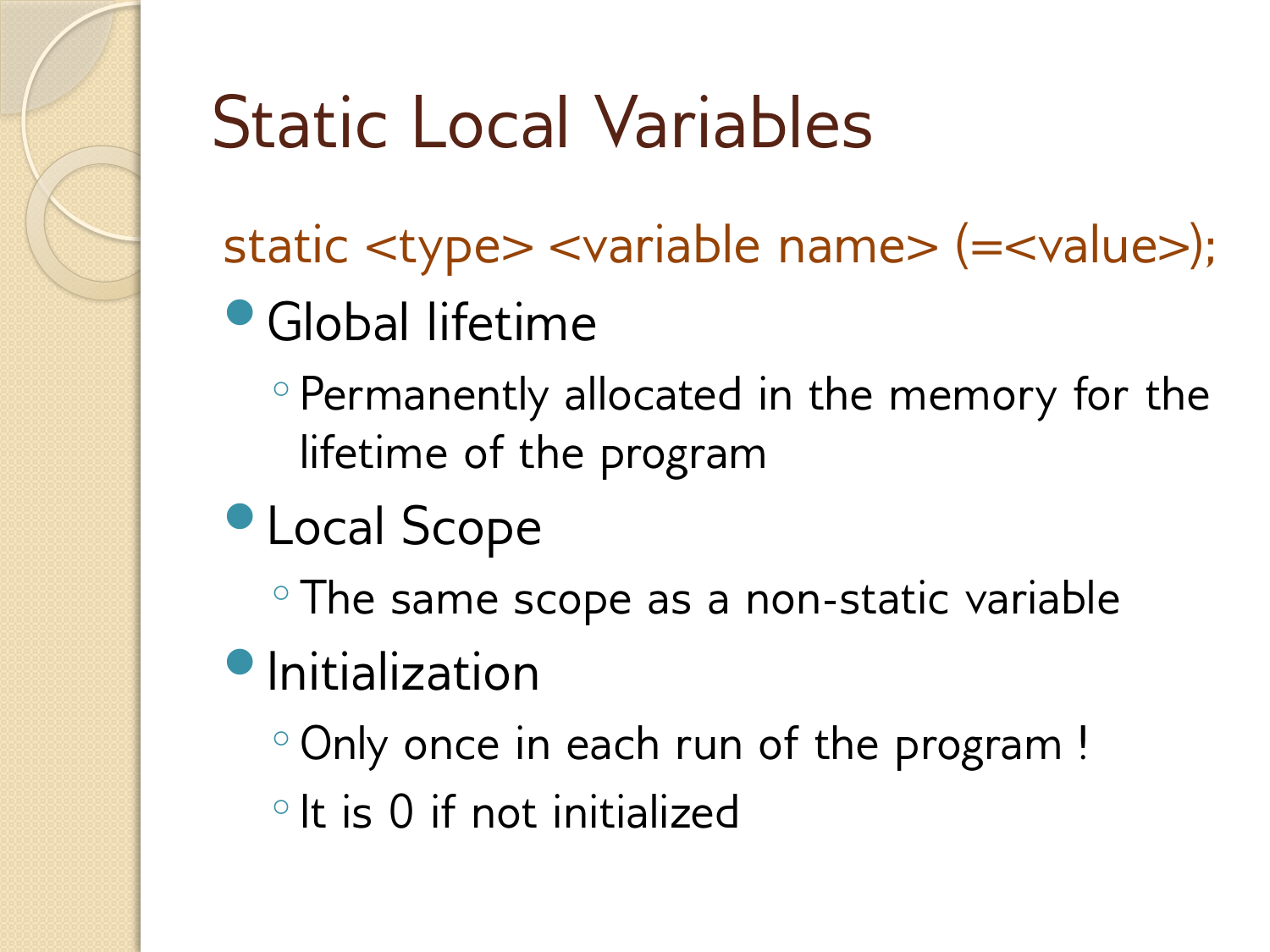

# Static Local Variables
static <type> <variable name> (=<value>);
Global lifetime
Permanently allocated in the memory for the lifetime of the program
Local Scope
The same scope as a non-static variable
Initialization
Only once in each run of the program !
It is 0 if not initialized